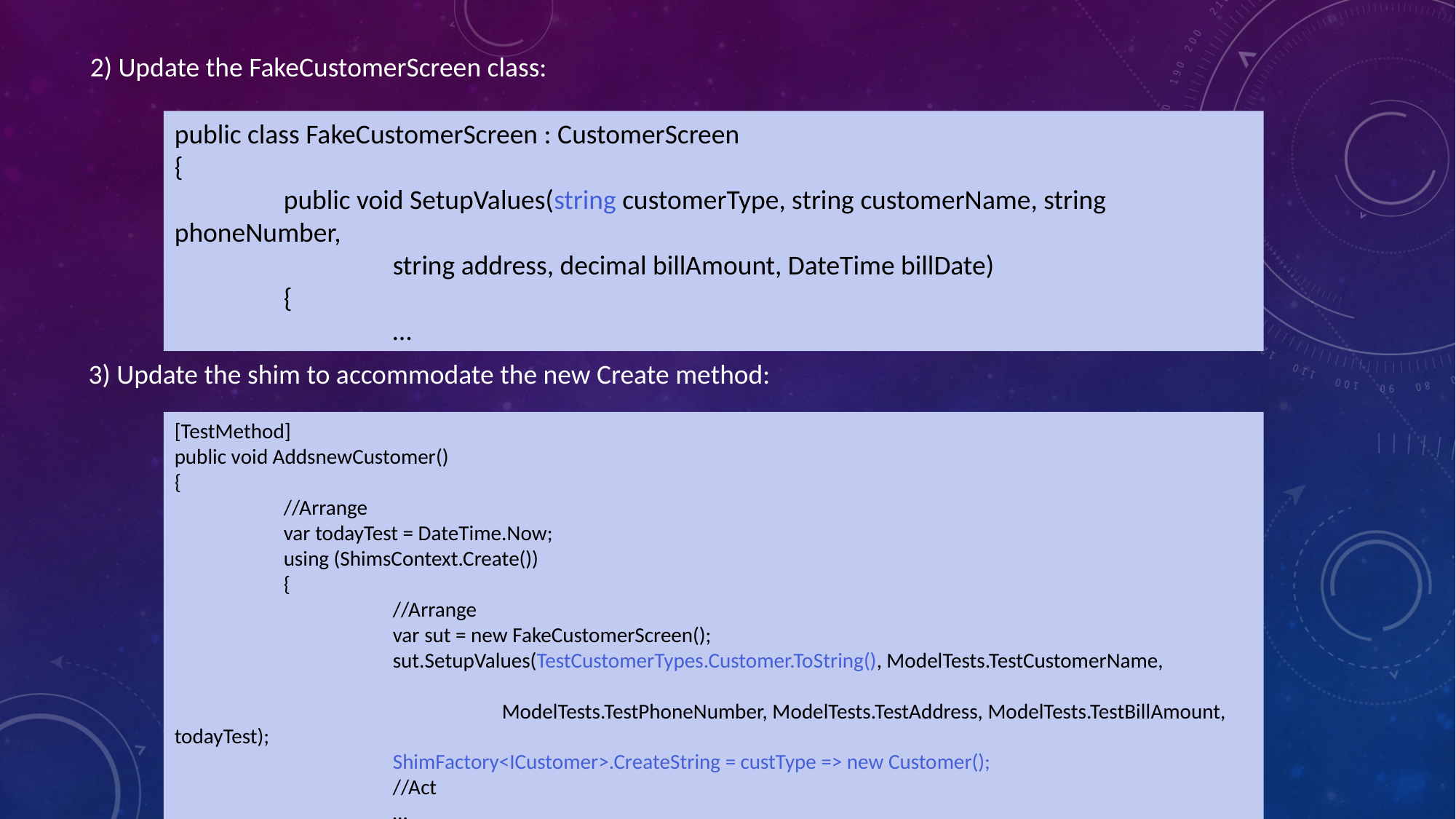

2) Update the FakeCustomerScreen class:
public class FakeCustomerScreen : CustomerScreen
{
	public void SetupValues(string customerType, string customerName, string phoneNumber,
		string address, decimal billAmount, DateTime billDate)
	{
		…
3) Update the shim to accommodate the new Create method:
[TestMethod]
public void AddsnewCustomer()
{
	//Arrange
	var todayTest = DateTime.Now;
	using (ShimsContext.Create())
	{
		//Arrange
		var sut = new FakeCustomerScreen();
		sut.SetupValues(TestCustomerTypes.Customer.ToString(), ModelTests.TestCustomerName,
			ModelTests.TestPhoneNumber, ModelTests.TestAddress, ModelTests.TestBillAmount, todayTest);
		ShimFactory<ICustomer>.CreateString = custType => new Customer();
		//Act
		…